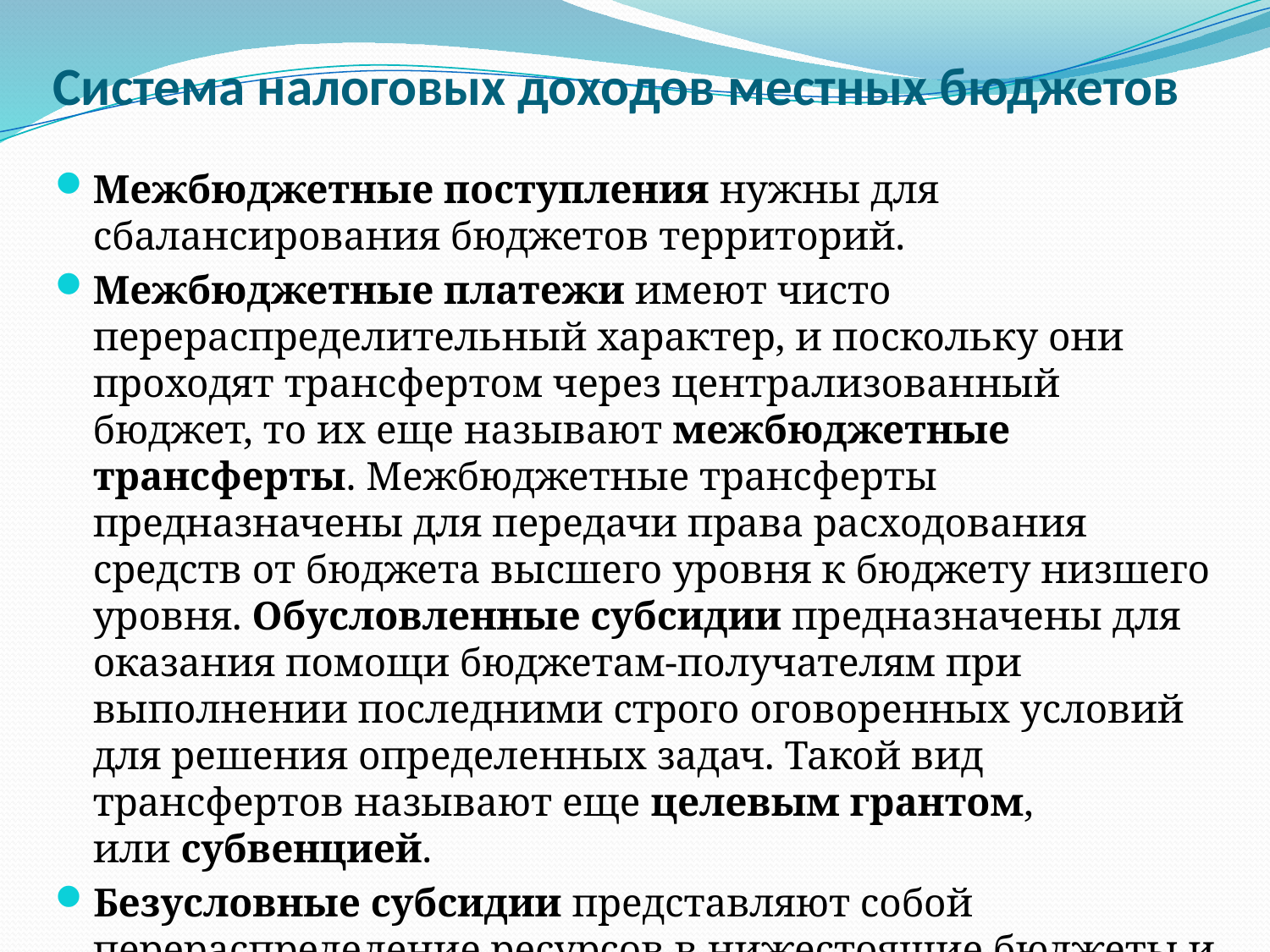

# Система налоговых доходов местных бюджетов
Межбюджетные поступления нужны для сбалансирования бюджетов территорий.
Межбюджетные платежи имеют чисто перераспределительный характер, и поскольку они проходят трансфертом через централизованный бюджет, то их еще называют межбюджетные трансферты. Межбюджетные трансферты предназначены для передачи права расходования средств от бюджета высшего уровня к бюджету низшего уровня. Обусловленные субсидии предназначены для оказания помощи бюджетам-получателям при выполнении последними строго оговоренных условий для решения определенных задач. Такой вид трансфертов называют еще целевым грантом, или субвенцией.
Безусловные субсидии представляют собой перераспределение ресурсов в нижестоящие бюджеты и называются дотациями, или блок-грантами